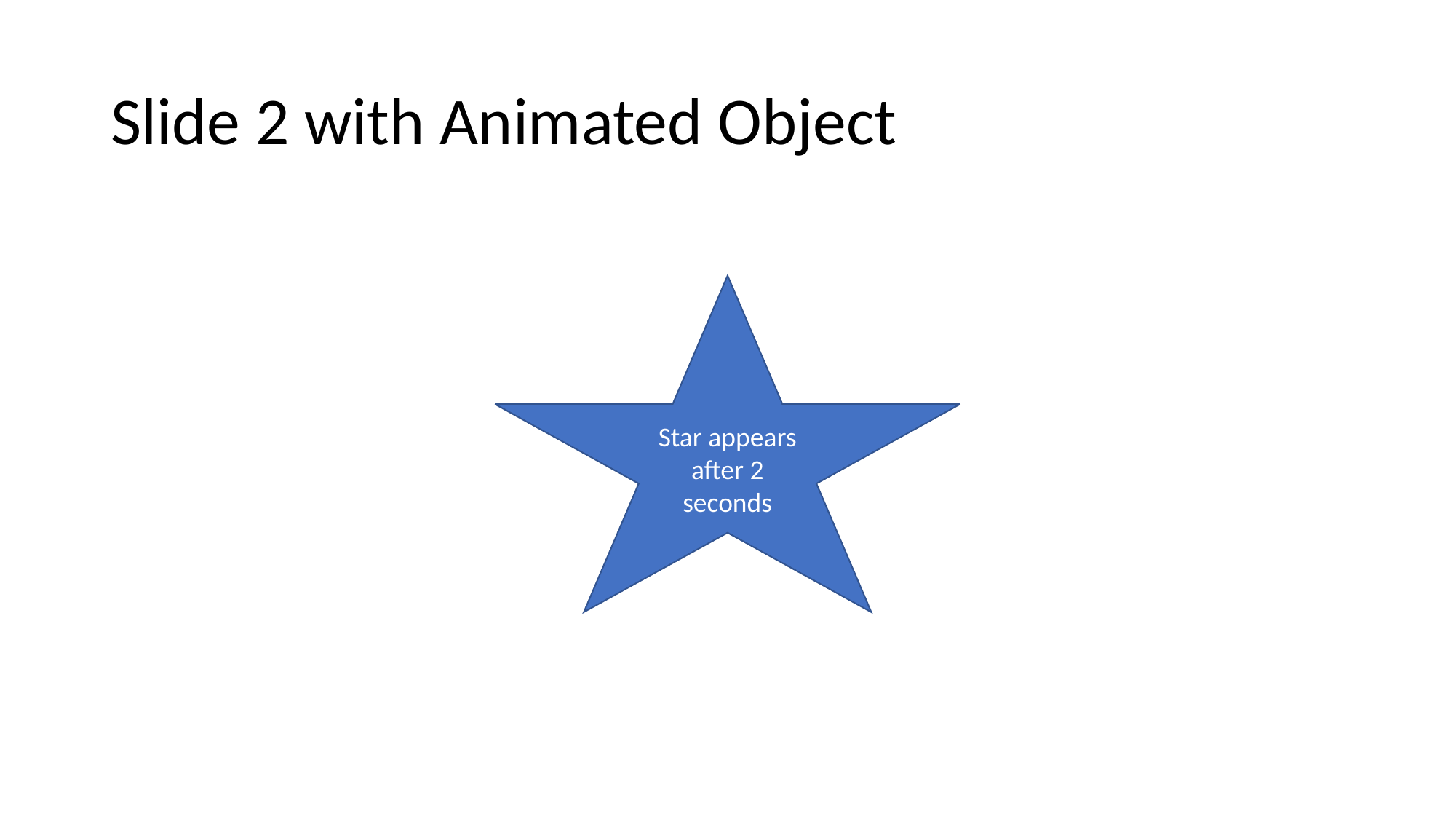

# Slide 2 with Animated Object
Star appears
after 2 seconds